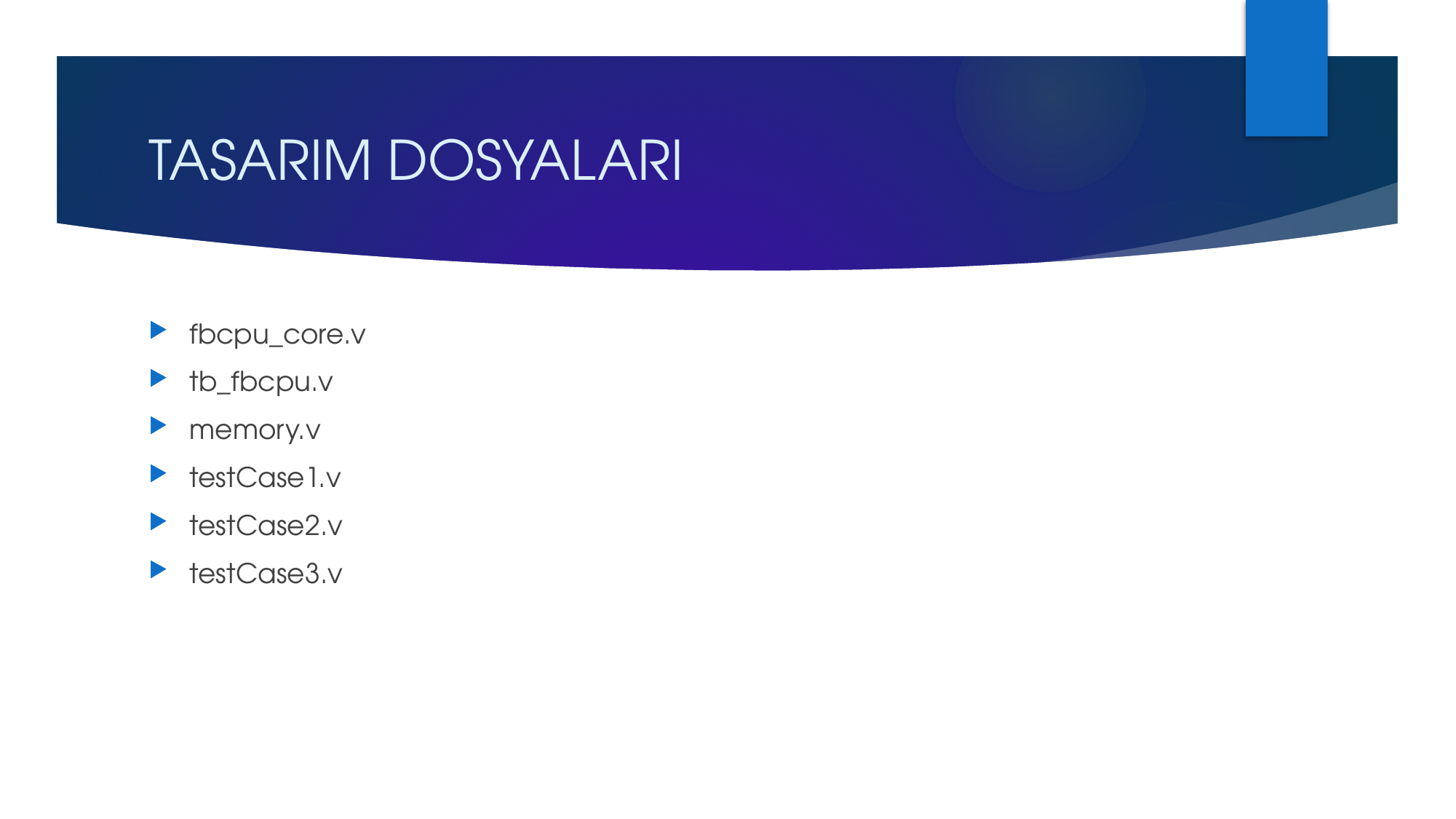

# TASARIM DOSYALARI
fbcpu_core.v
tb_fbcpu.v
memory.v
testCase1.v
testCase2.v
testCase3.v